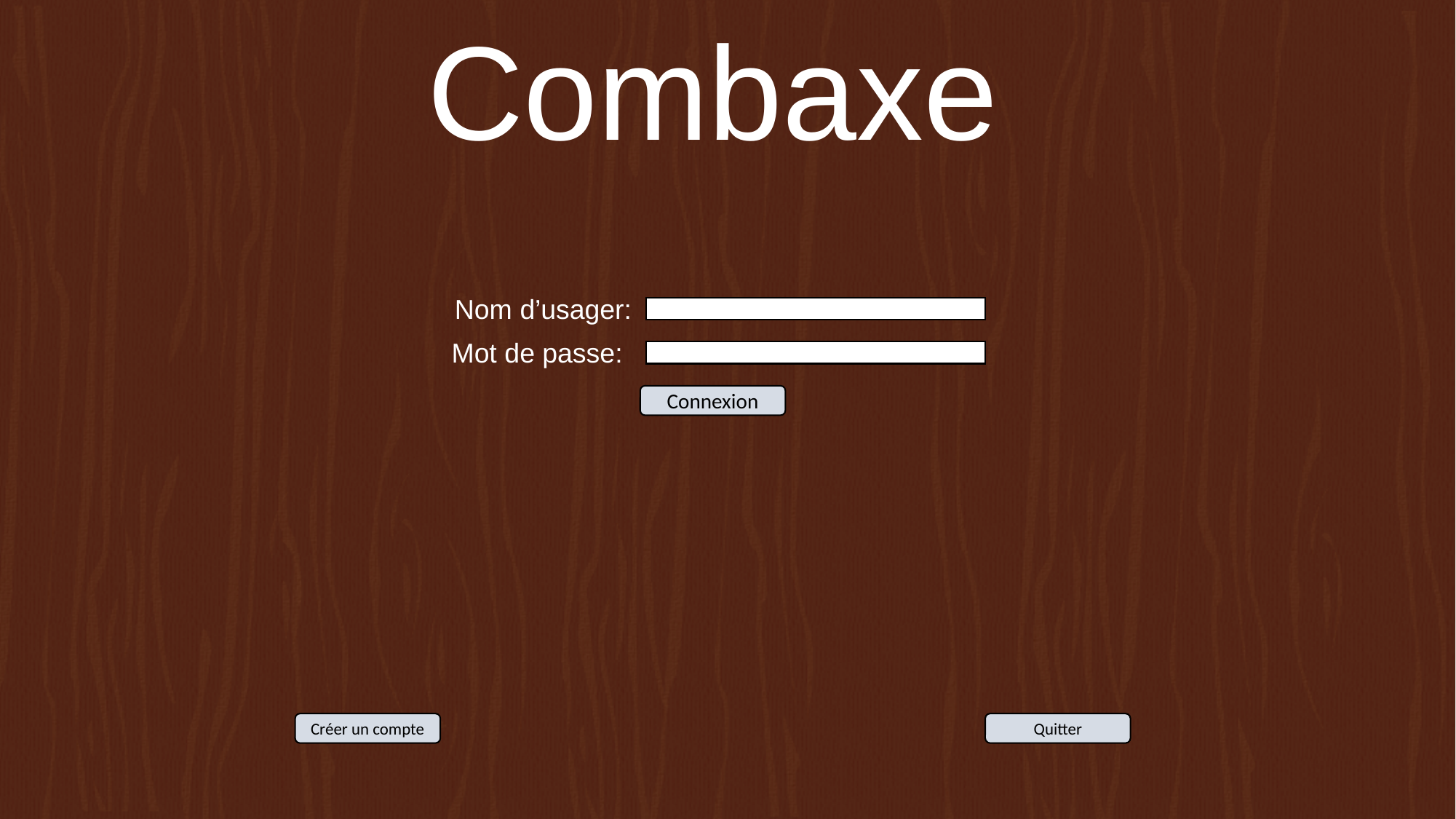

Combaxe
Nom d’usager:

Mot de passe:

Connexion
Créer un compte
Quitter